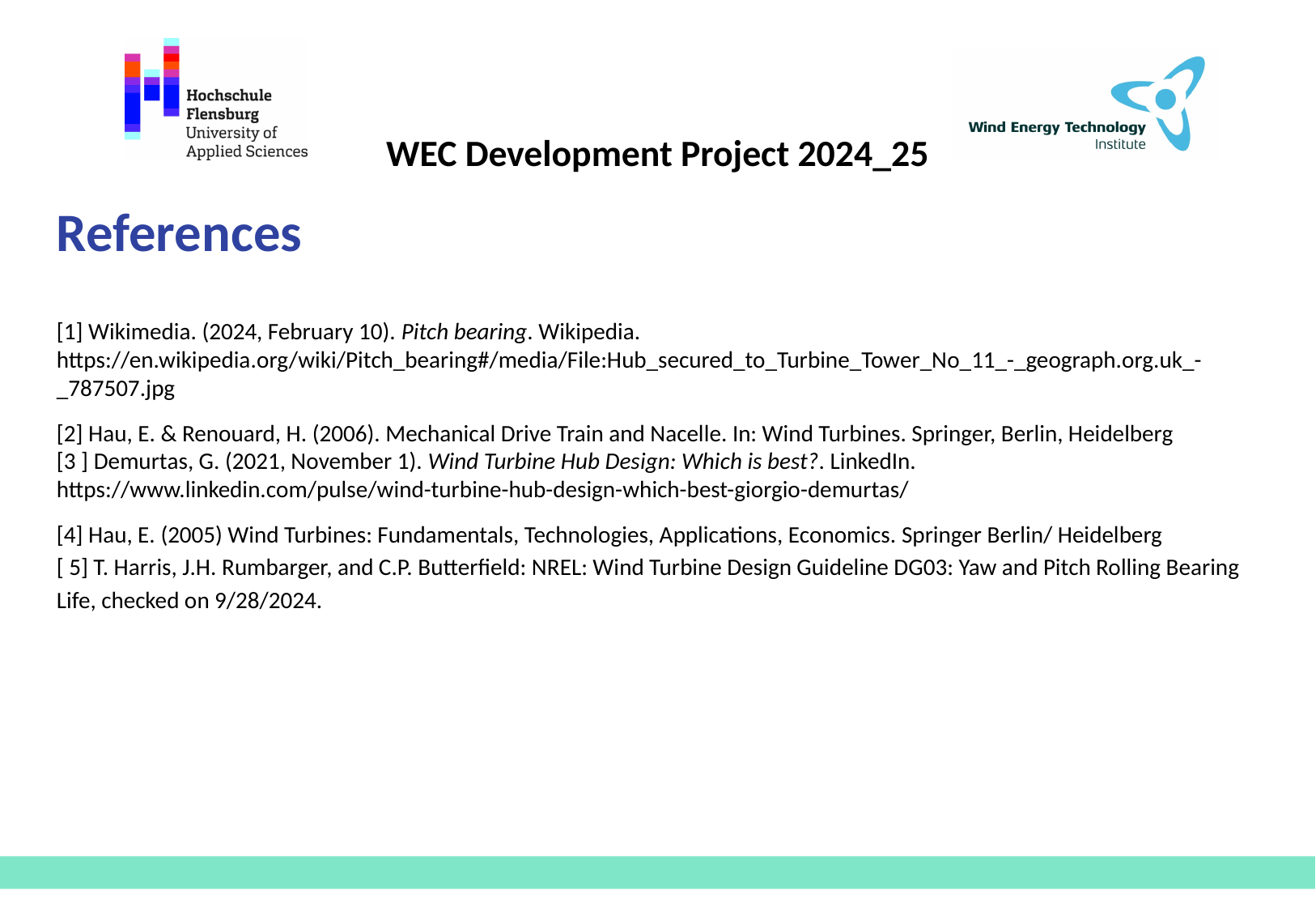

References

[1] Wikimedia. (2024, February 10). Pitch bearing. Wikipedia. https://en.wikipedia.org/wiki/Pitch_bearing#/media/File:Hub_secured_to_Turbine_Tower_No_11_-_geograph.org.uk_-_787507.jpg
[2] Hau, E. & Renouard, H. (2006). Mechanical Drive Train and Nacelle. In: Wind Turbines. Springer, Berlin, Heidelberg
[3 ] Demurtas, G. (2021, November 1). Wind Turbine Hub Design: Which is best?. LinkedIn. https://www.linkedin.com/pulse/wind-turbine-hub-design-which-best-giorgio-demurtas/
[4] Hau, E. (2005) Wind Turbines: Fundamentals, Technologies, Applications, Economics. Springer Berlin/ Heidelberg
[ 5] T. Harris, J.H. Rumbarger, and C.P. Butterfield: NREL: Wind Turbine Design Guideline DG03: Yaw and Pitch Rolling Bearing Life, checked on 9/28/2024.